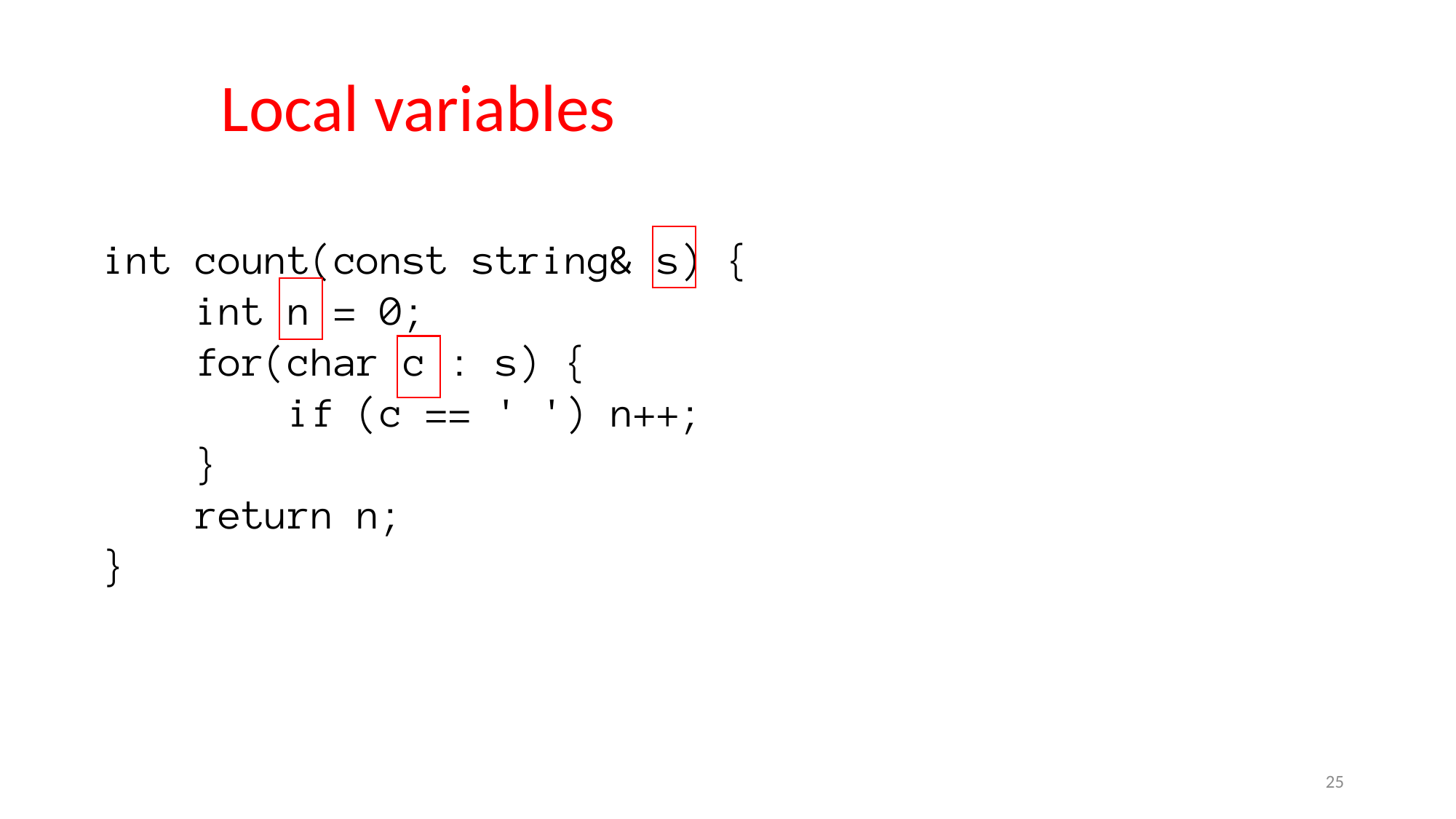

Local variables
int count(const string& s) {
    int n = 0;
    for(char c : s) {
        if (c == ' ') n++;
    }
    return n;
}

25